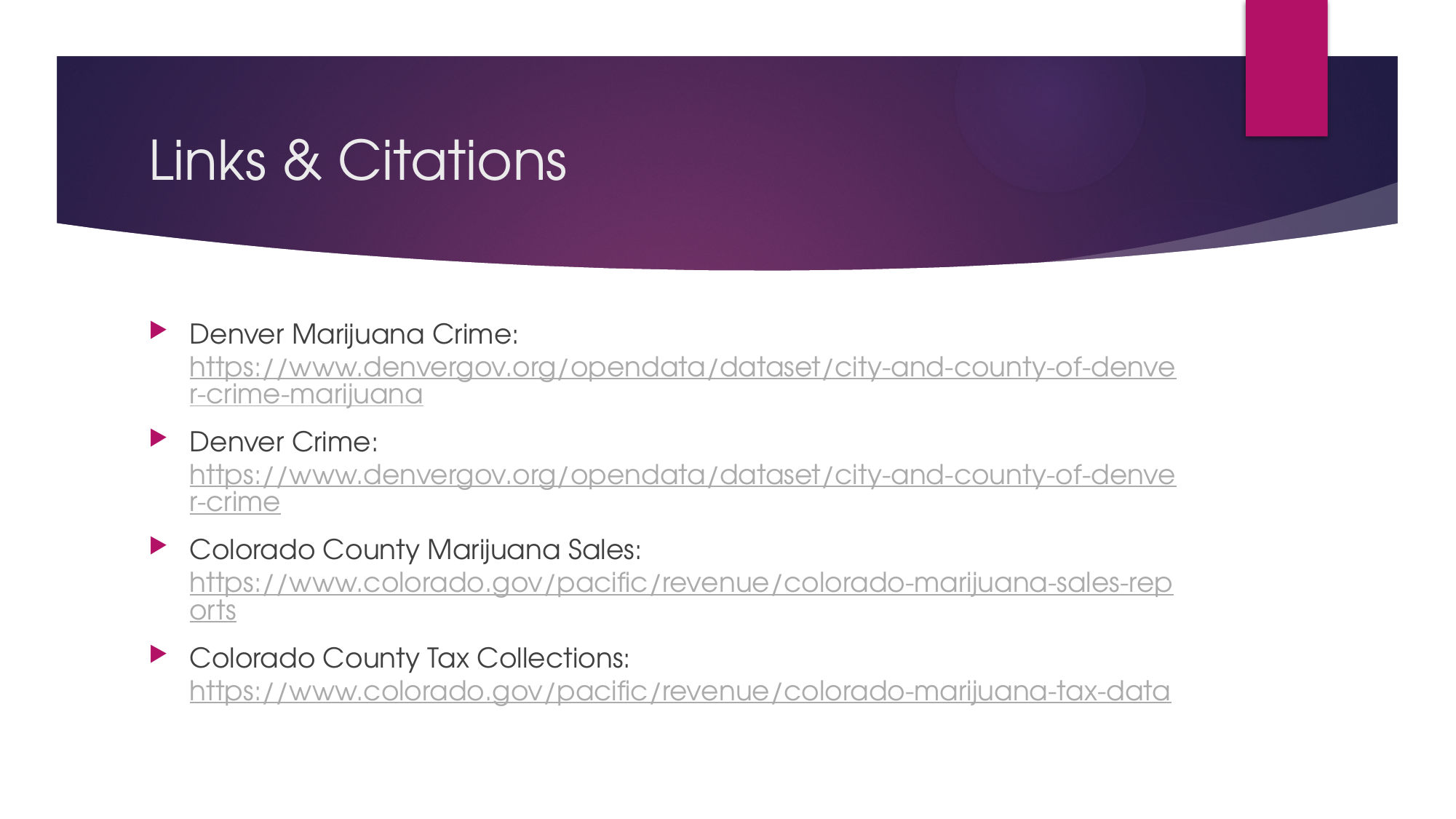

# Links & Citations
Denver Marijuana Crime: https://www.denvergov.org/opendata/dataset/city-and-county-of-denver-crime-marijuana
Denver Crime: https://www.denvergov.org/opendata/dataset/city-and-county-of-denver-crime
Colorado County Marijuana Sales: https://www.colorado.gov/pacific/revenue/colorado-marijuana-sales-reports
Colorado County Tax Collections: https://www.colorado.gov/pacific/revenue/colorado-marijuana-tax-data